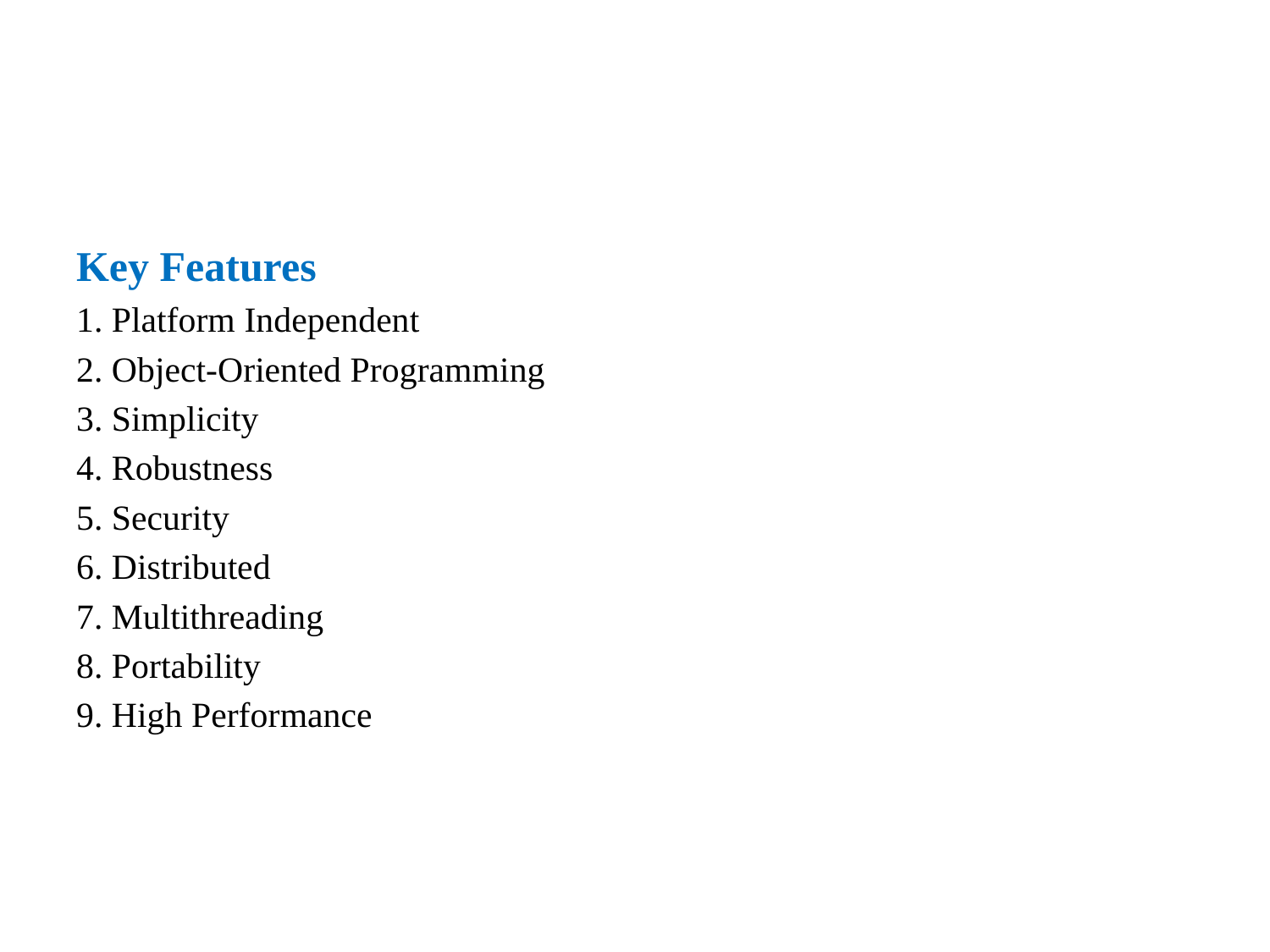

Key Features
1. Platform Independent
2. Object-Oriented Programming
3. Simplicity
4. Robustness
5. Security
6. Distributed
7. Multithreading
8. Portability
9. High Performance